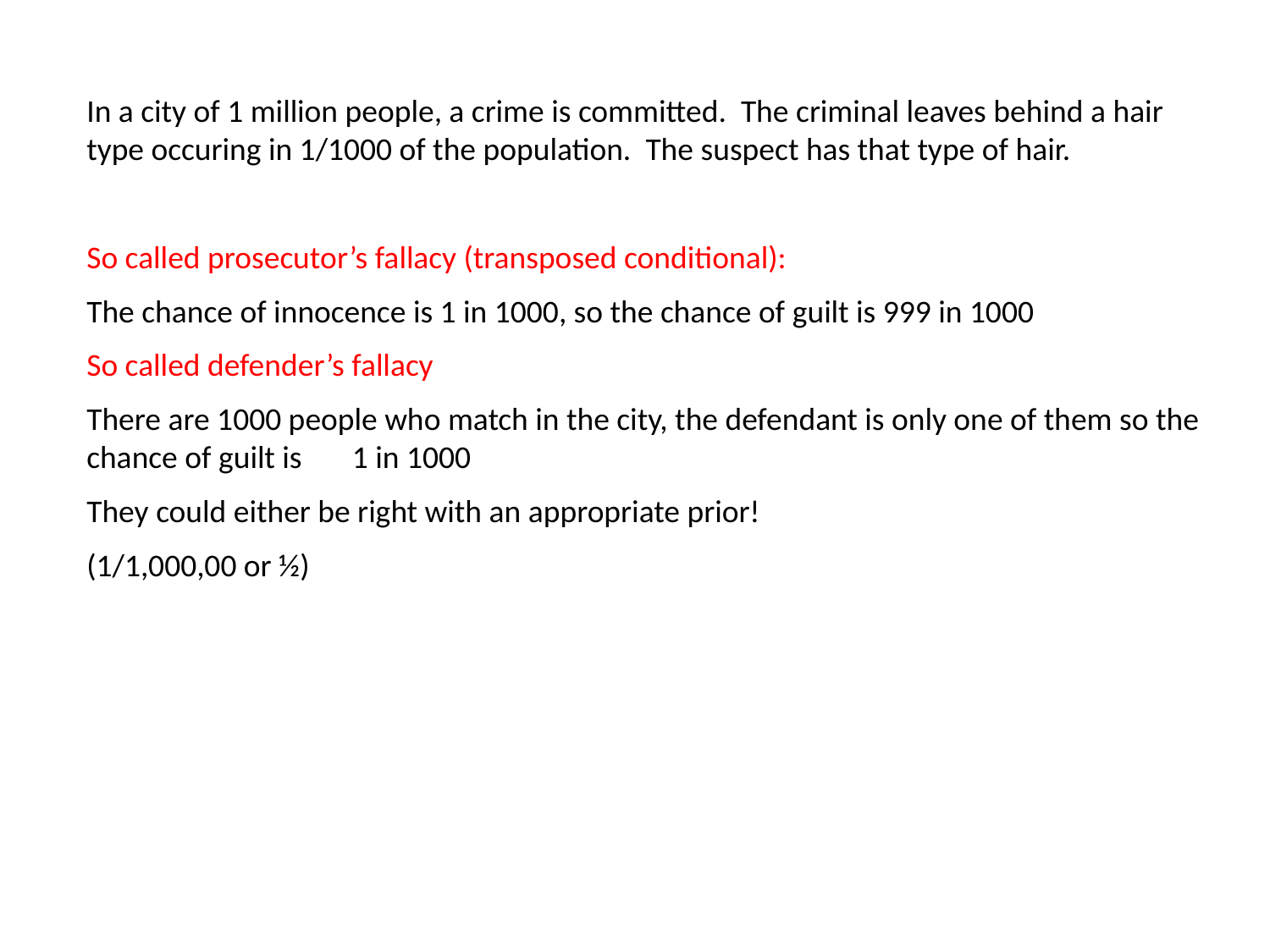

In a city of 1 million people, a crime is committed.  The criminal leaves behind a hair type occuring in 1/1000 of the population.  The suspect has that type of hair.

So called prosecutor’s fallacy (transposed conditional):
The chance of innocence is 1 in 1000, so the chance of guilt is 999 in 1000
So called defender’s fallacy
There are 1000 people who match in the city, the defendant is only one of them so the chance of guilt is       1 in 1000
They could either be right with an appropriate prior!
(1/1,000,00 or ½)